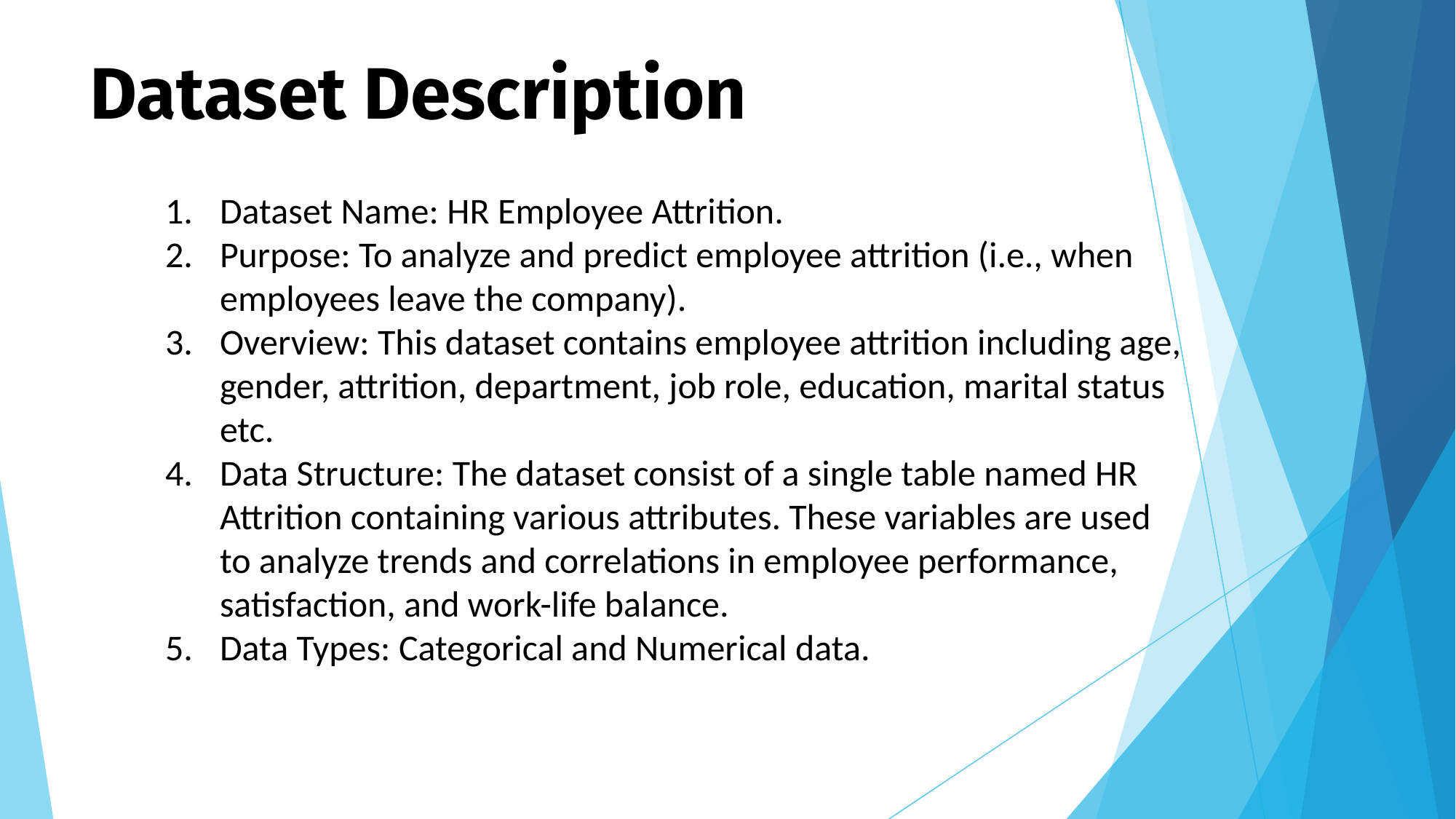

# Dataset Description
Dataset Name: HR Employee Attrition.
Purpose: To analyze and predict employee attrition (i.e., when employees leave the company).
Overview: This dataset contains employee attrition including age, gender, attrition, department, job role, education, marital status etc.
Data Structure: The dataset consist of a single table named HR Attrition containing various attributes. These variables are used to analyze trends and correlations in employee performance, satisfaction, and work-life balance.
Data Types: Categorical and Numerical data.